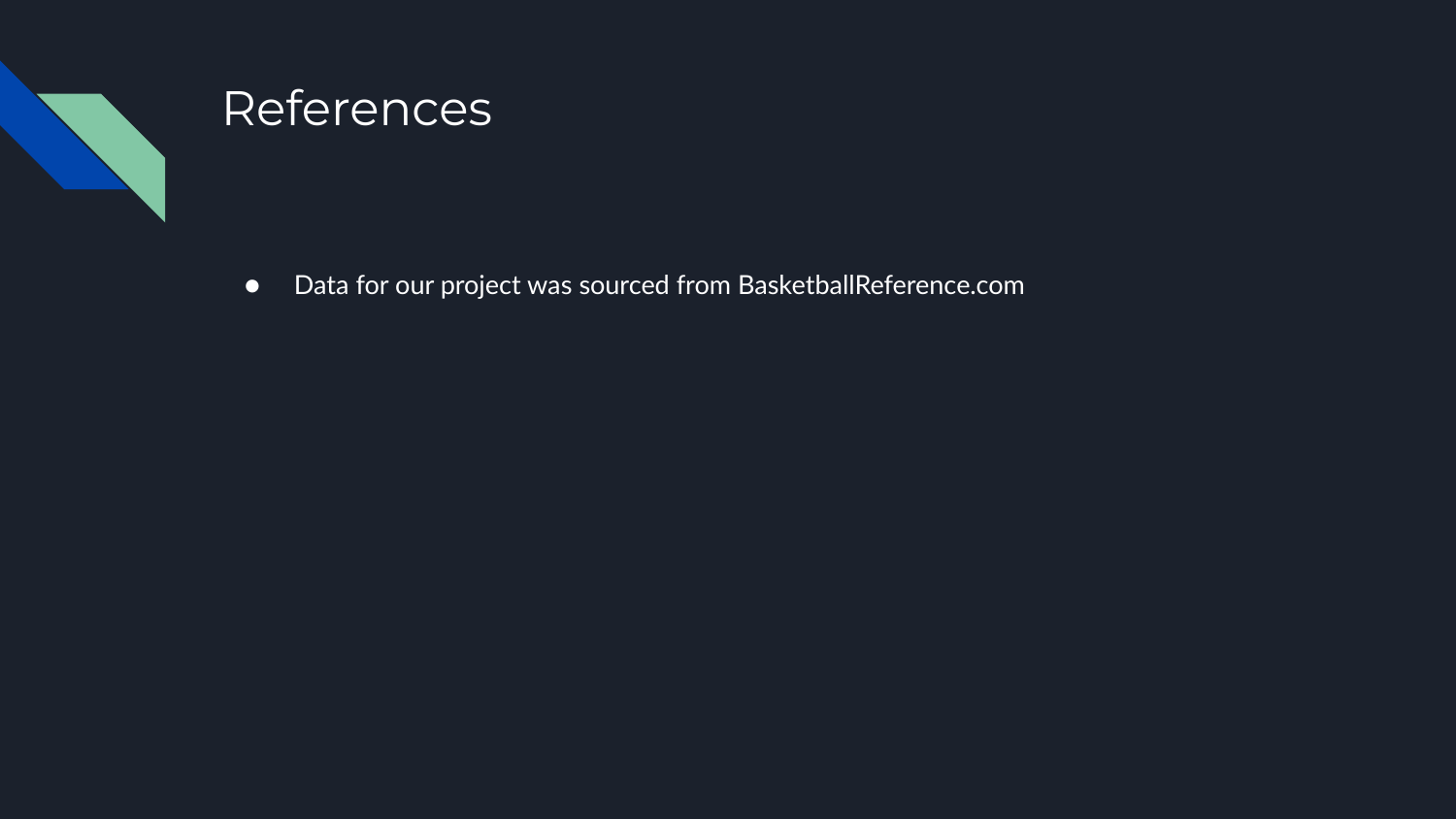

# References
Data for our project was sourced from BasketballReference.com